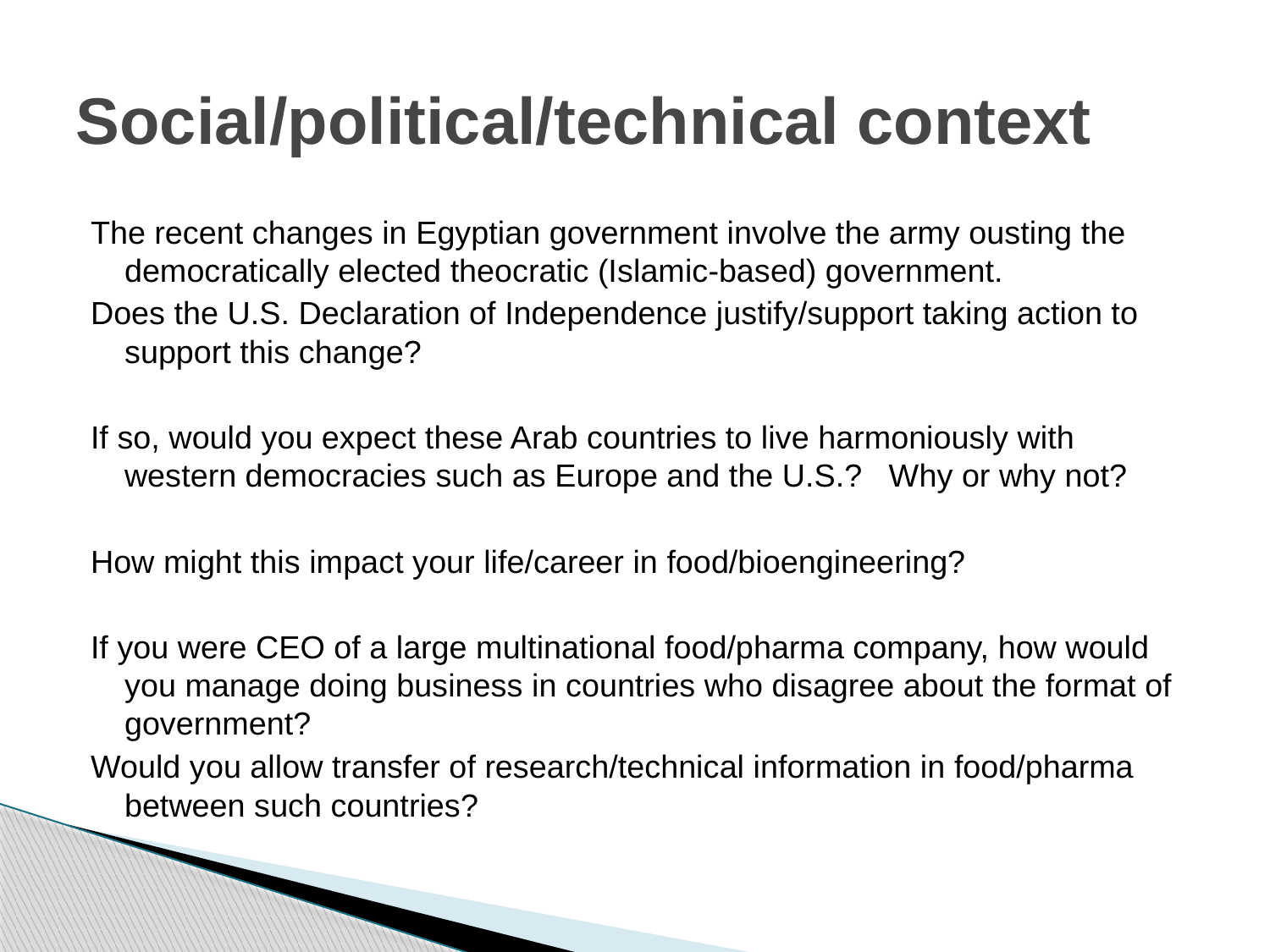

# Social/political/technical context
The recent changes in Egyptian government involve the army ousting the democratically elected theocratic (Islamic-based) government.
Does the U.S. Declaration of Independence justify/support taking action to support this change?

If so, would you expect these Arab countries to live harmoniously with western democracies such as Europe and the U.S.?   Why or why not?

How might this impact your life/career in food/bioengineering?

If you were CEO of a large multinational food/pharma company, how would you manage doing business in countries who disagree about the format of government?
Would you allow transfer of research/technical information in food/pharma between such countries?